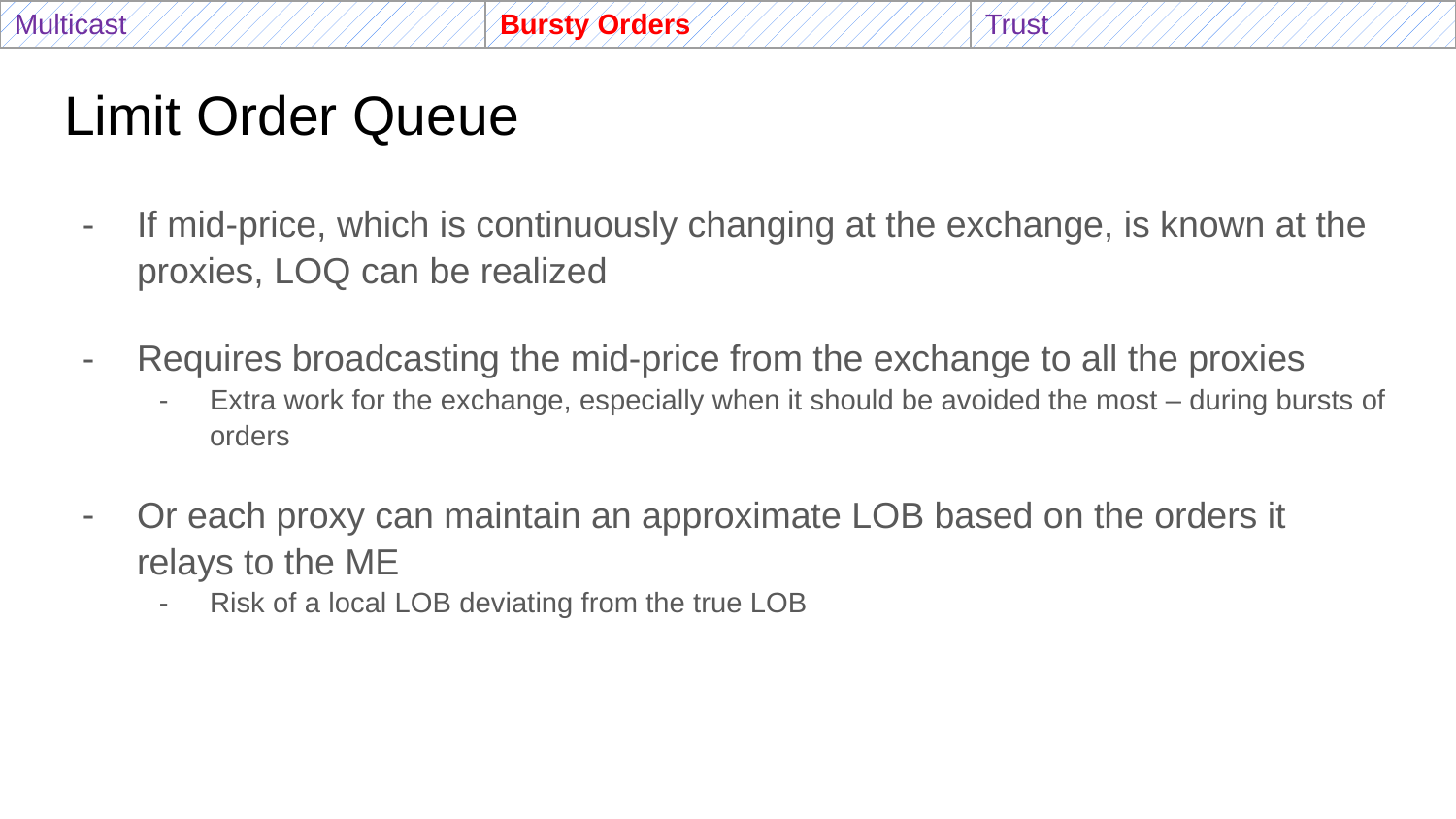

| Multicast | Bursty Orders | Trust |
| --- | --- | --- |
# Limit Order Queue
If mid-price, which is continuously changing at the exchange, is known at the proxies, LOQ can be realized
Requires broadcasting the mid-price from the exchange to all the proxies
Extra work for the exchange, especially when it should be avoided the most – during bursts of orders
Or each proxy can maintain an approximate LOB based on the orders it relays to the ME
Risk of a local LOB deviating from the true LOB